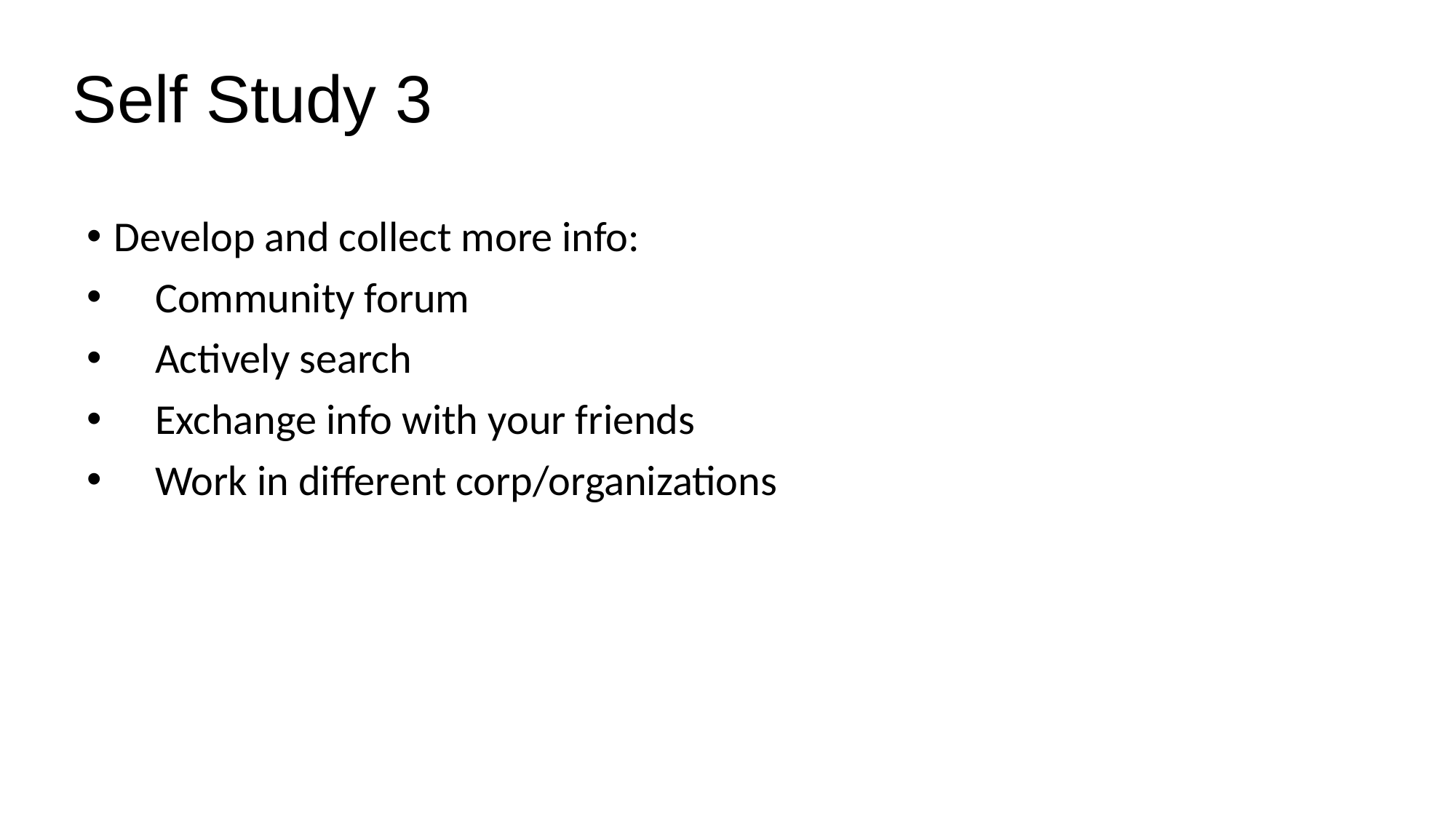

# Self Study 3
Develop and collect more info:
Community forum
Actively search
Exchange info with your friends
Work in different corp/organizations